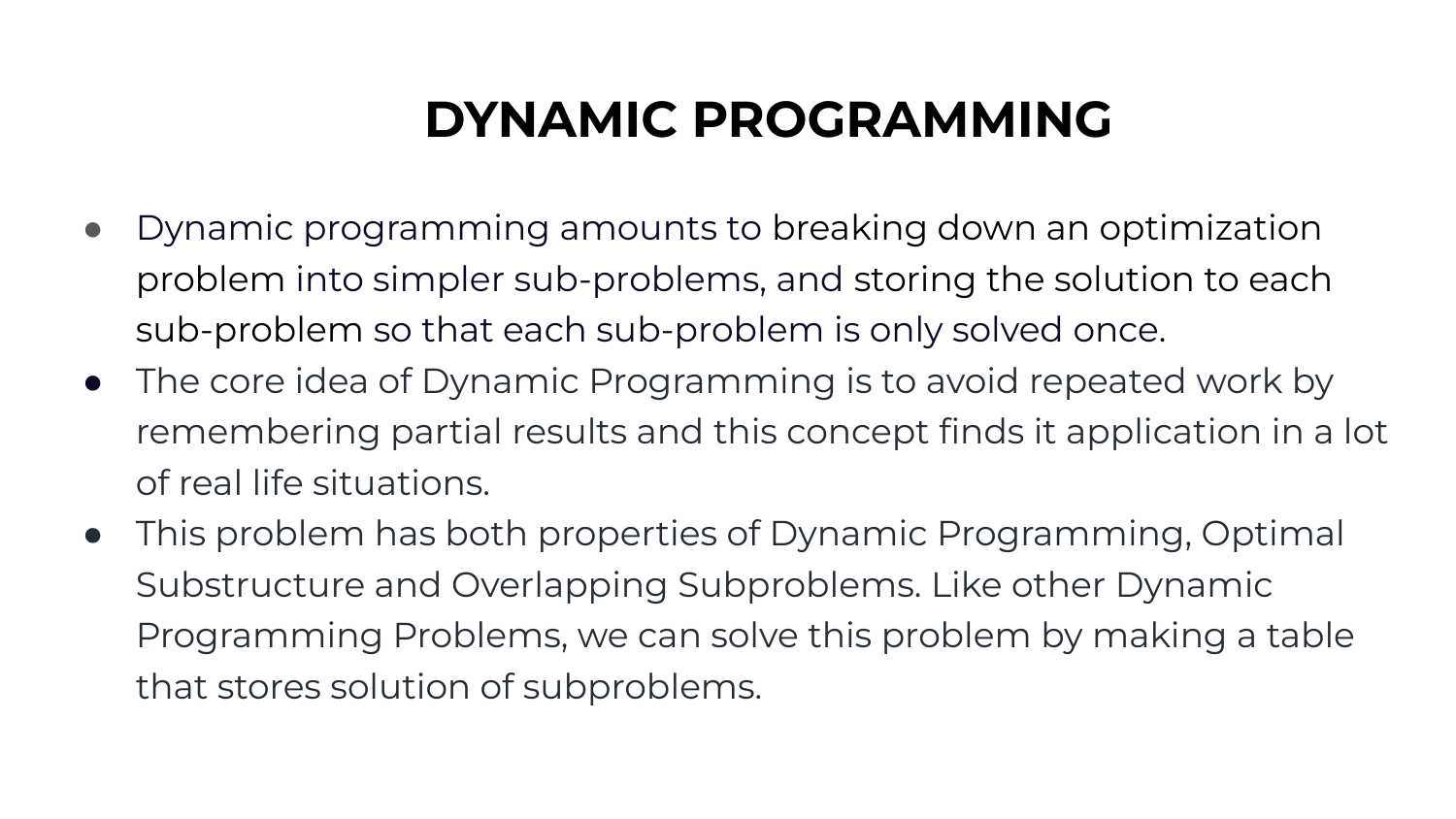

# DYNAMIC PROGRAMMING
Dynamic programming amounts to breaking down an optimization problem into simpler sub-problems, and storing the solution to each sub-problem so that each sub-problem is only solved once.
The core idea of Dynamic Programming is to avoid repeated work by remembering partial results and this concept finds it application in a lot of real life situations.
This problem has both properties of Dynamic Programming, Optimal Substructure and Overlapping Subproblems. Like other Dynamic Programming Problems, we can solve this problem by making a table that stores solution of subproblems.